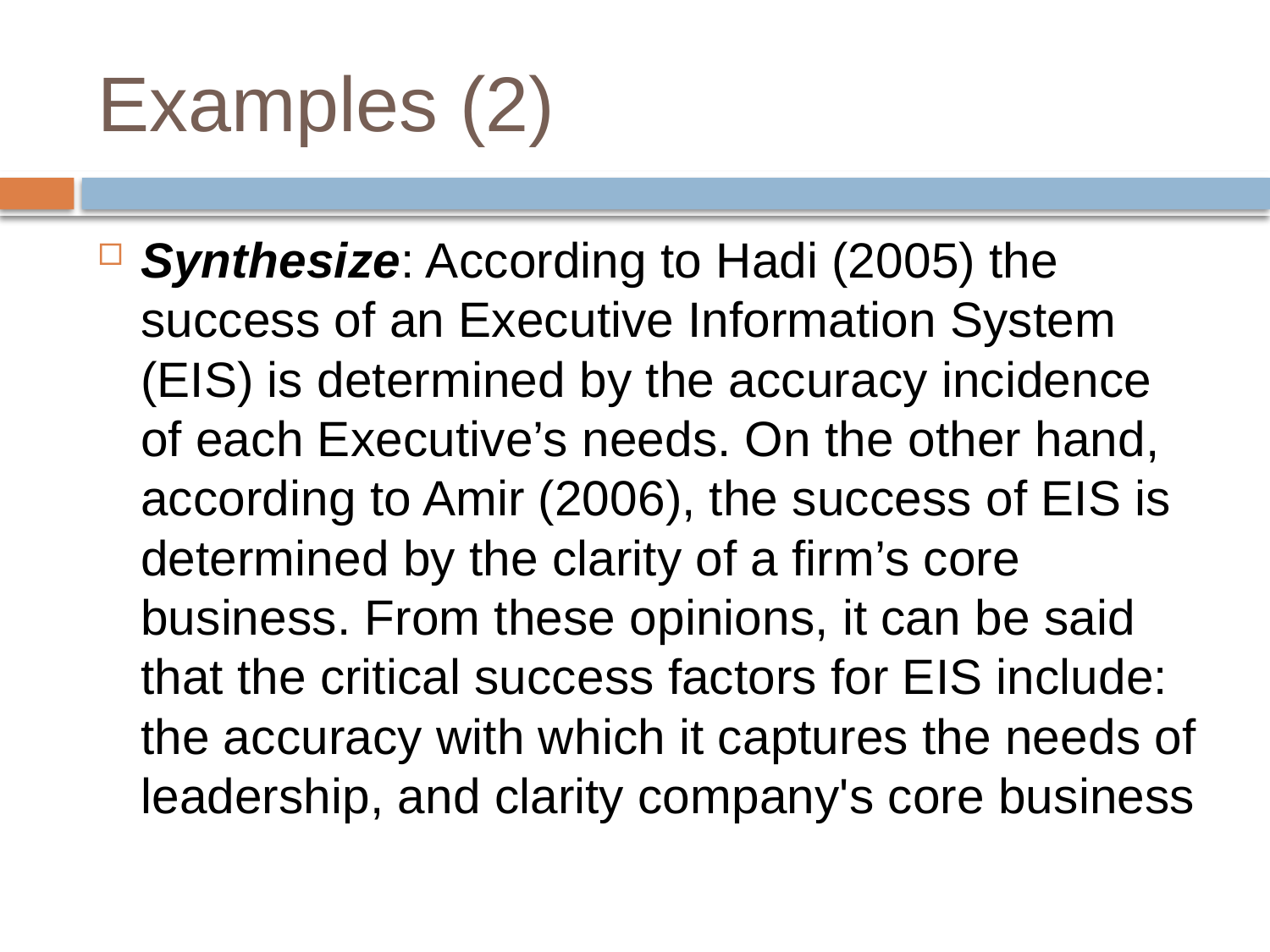

# Examples (2)
Synthesize: According to Hadi (2005) the success of an Executive Information System (EIS) is determined by the accuracy incidence of each Executive’s needs. On the other hand, according to Amir (2006), the success of EIS is determined by the clarity of a firm’s core business. From these opinions, it can be said that the critical success factors for EIS include: the accuracy with which it captures the needs of leadership, and clarity company's core business